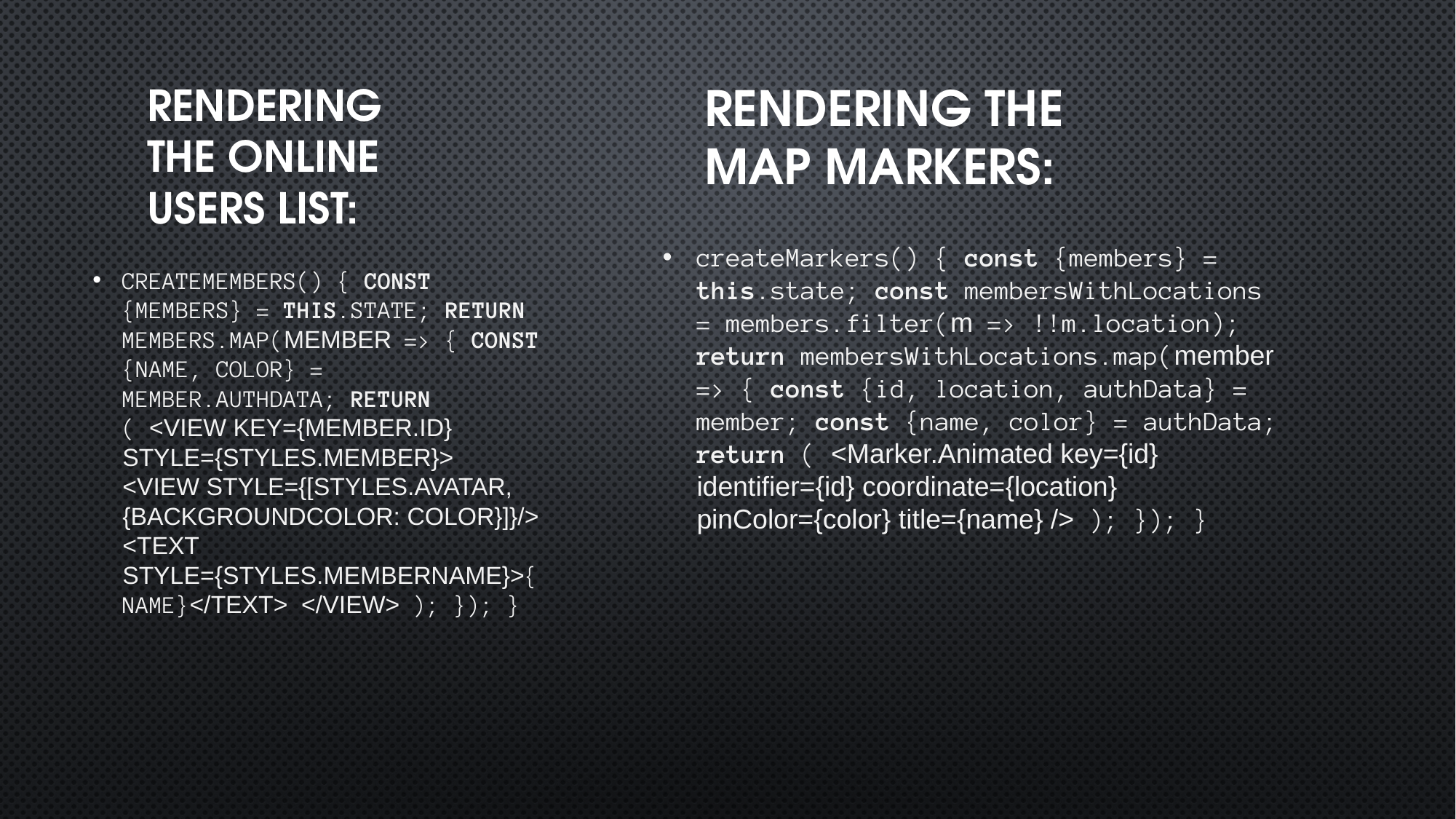

# Rendering the online users list:
Rendering the map markers:
createMarkers() { const {members} = this.state; const membersWithLocations = members.filter(m => !!m.location); return membersWithLocations.map(member => { const {id, location, authData} = member; const {name, color} = authData; return ( <Marker.Animated key={id} identifier={id} coordinate={location} pinColor={color} title={name} /> ); }); }
createMembers() { const {members} = this.state; return members.map(member => { const {name, color} = member.authData; return ( <View key={member.id} style={styles.member}> <View style={[styles.avatar, {backgroundColor: color}]}/> <Text style={styles.memberName}>{name}</Text> </View> ); }); }